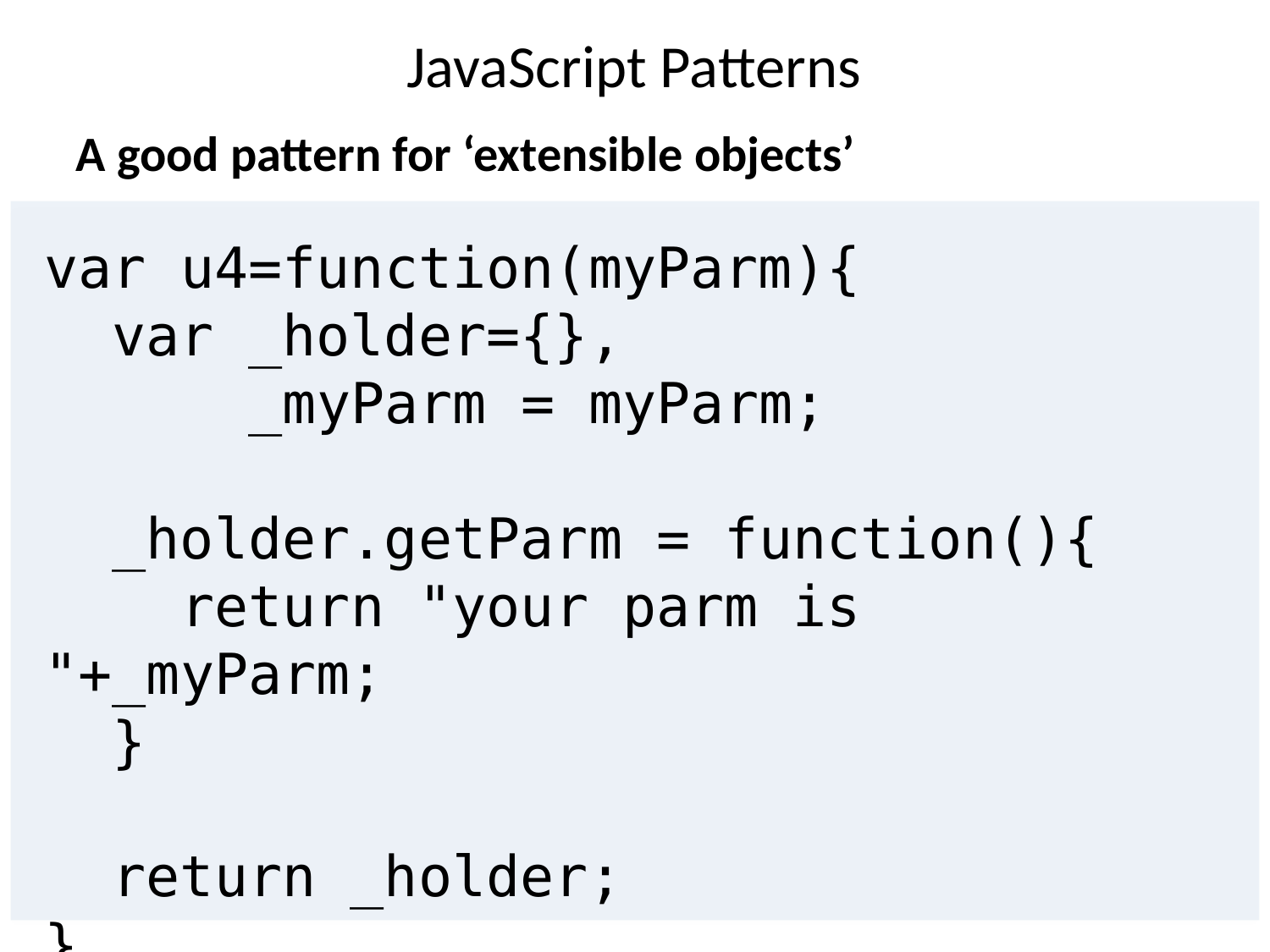

# JavaScript Patterns
A good pattern for ‘extensible objects’

var u4=function(myParm){
  var _holder={},
      _myParm = myParm;

  _holder.getParm = function(){
    return "your parm is "+_myParm;
  }

  return _holder;
}